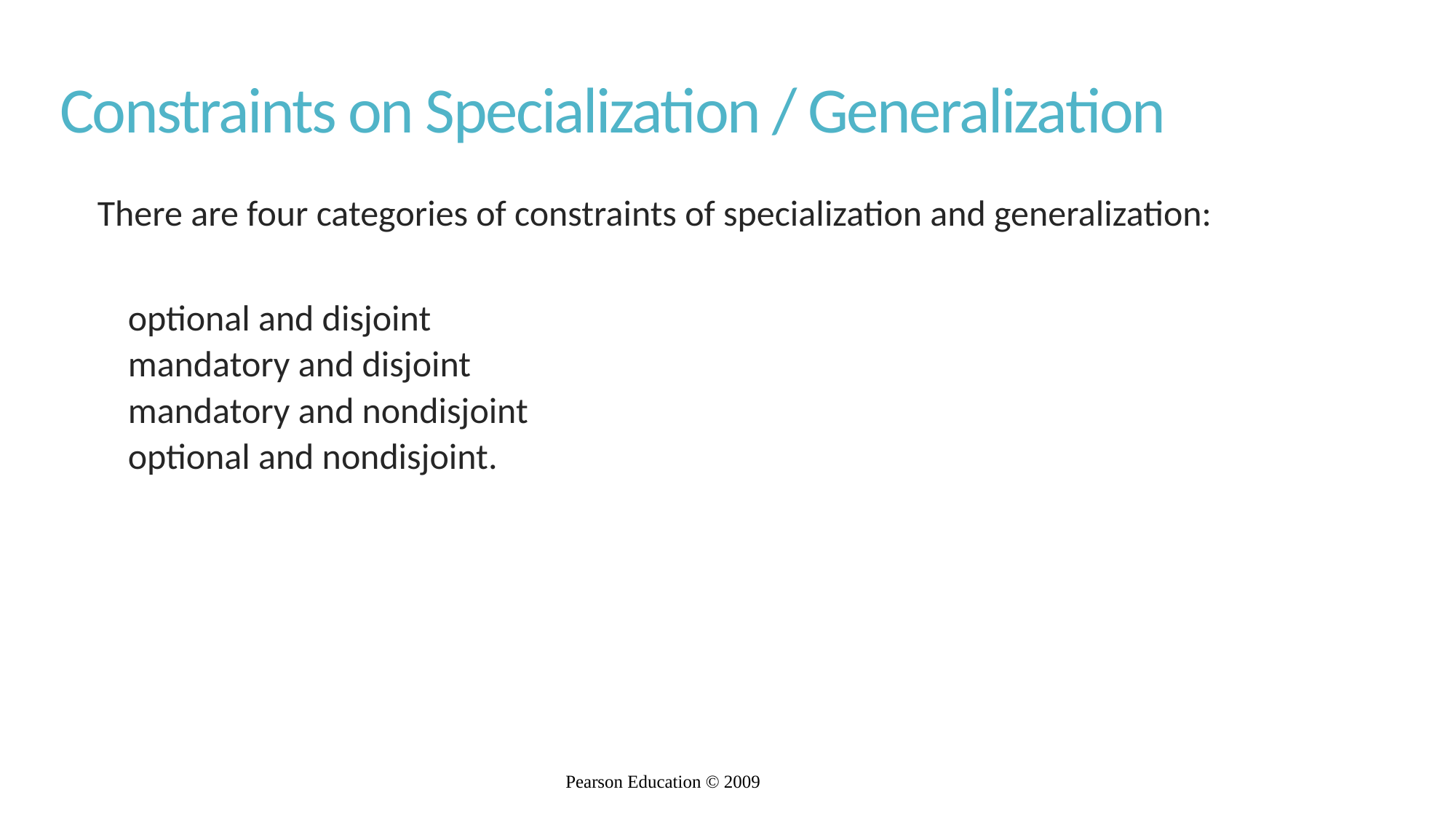

# Constraints on Specialization / Generalization
There are four categories of constraints of specialization and generalization:

optional and disjoint
mandatory and disjoint
mandatory and nondisjoint
optional and nondisjoint.
Pearson Education © 2009